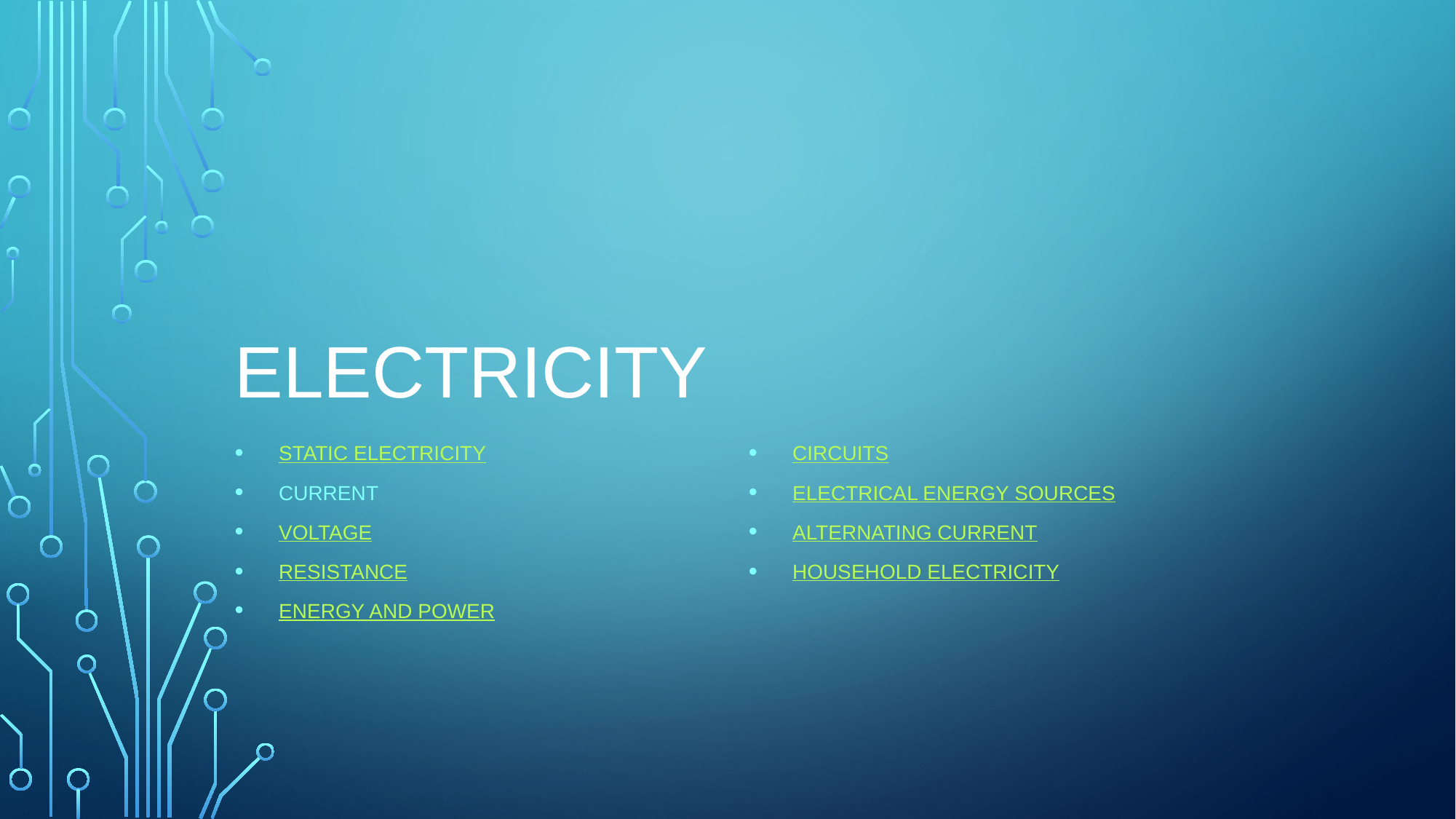

# Electricity
Static Electricity
Current
Voltage
Resistance
Energy and Power
Circuits
Electrical energy sources
Alternating current
Household Electricity